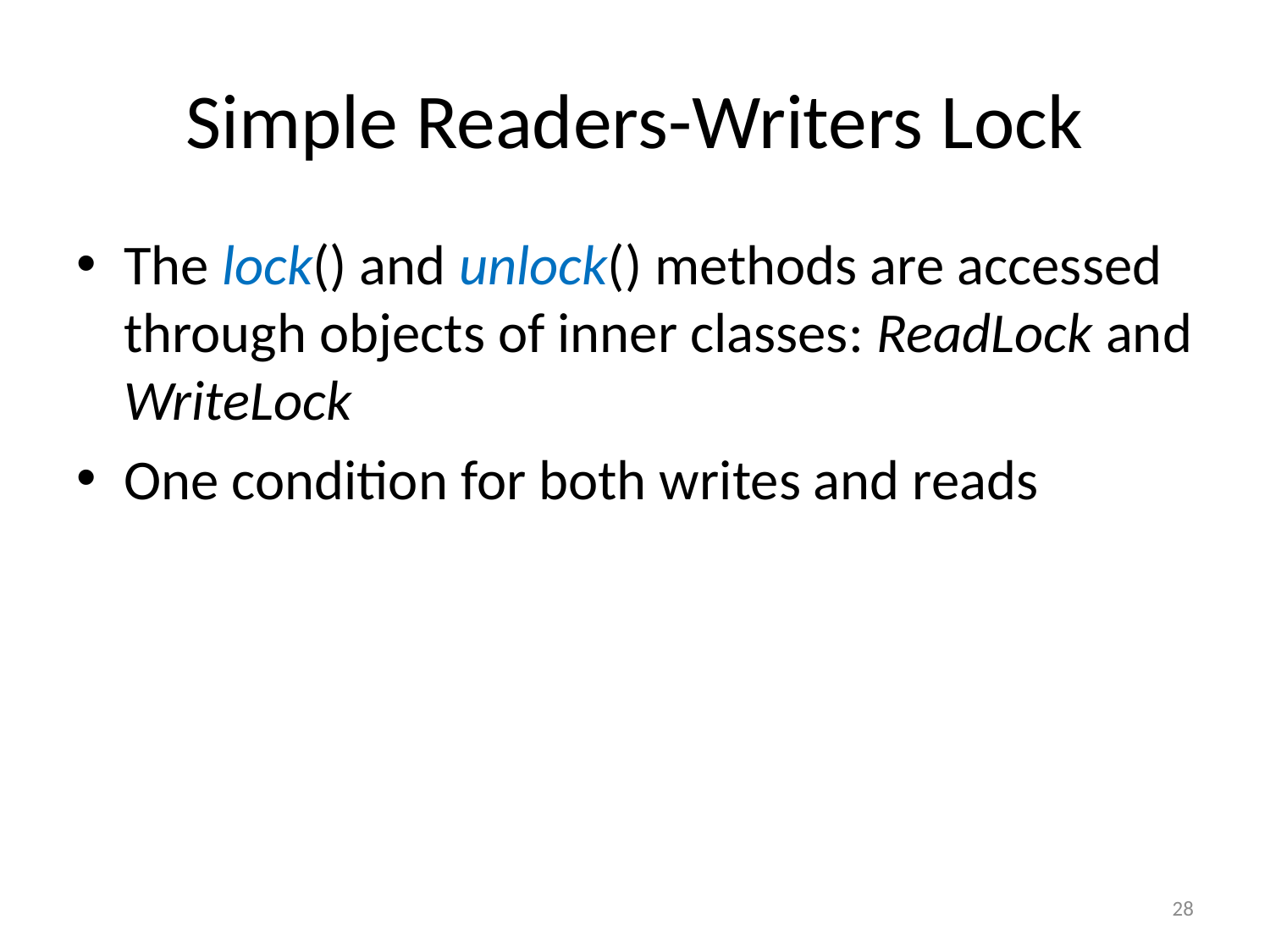

# Simple Readers-Writers Lock
The lock() and unlock() methods are accessed through objects of inner classes: ReadLock and WriteLock
One condition for both writes and reads

28